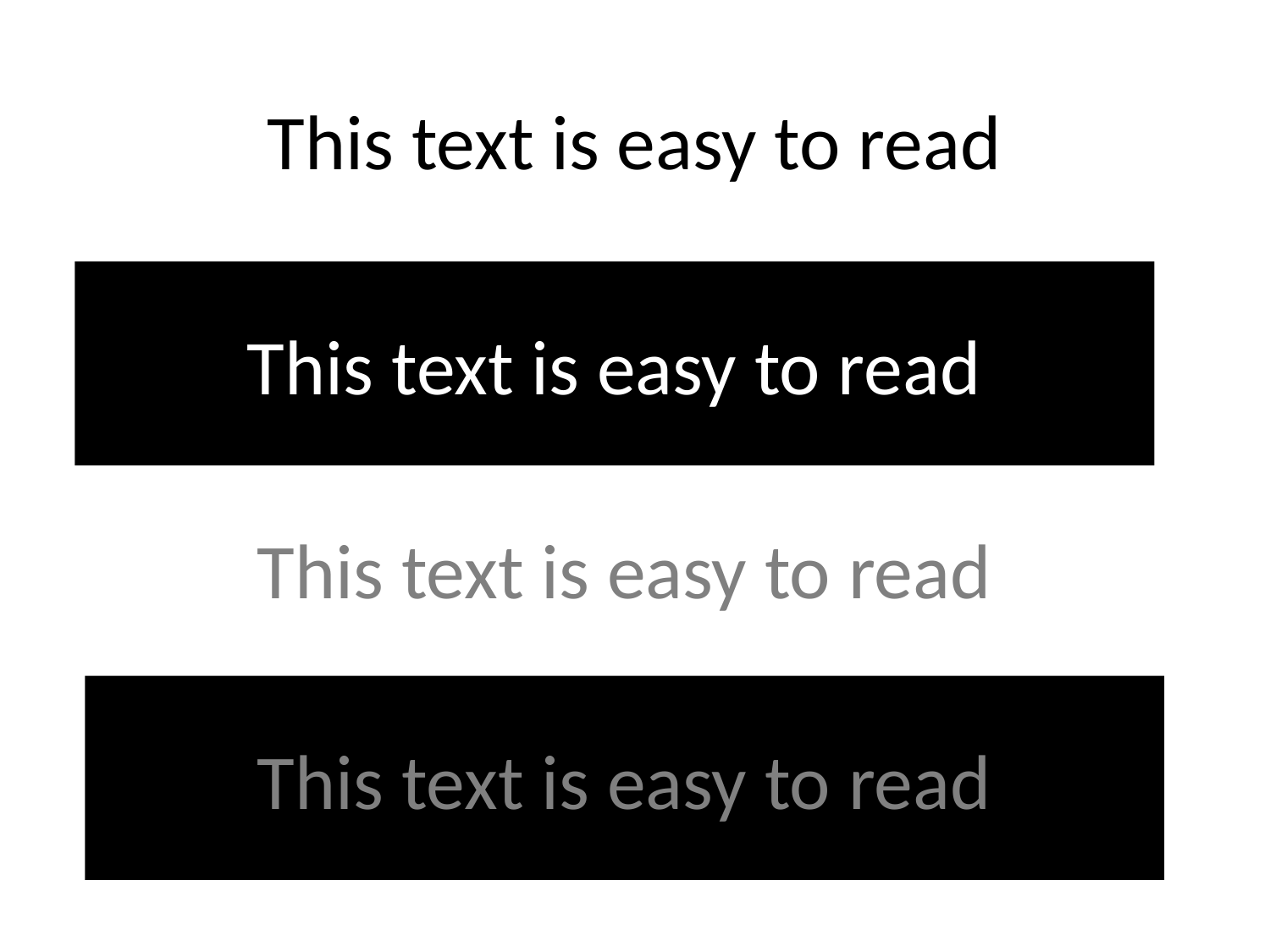

# This text is easy to read
This text is easy to read
This text is easy to read
This text is easy to read